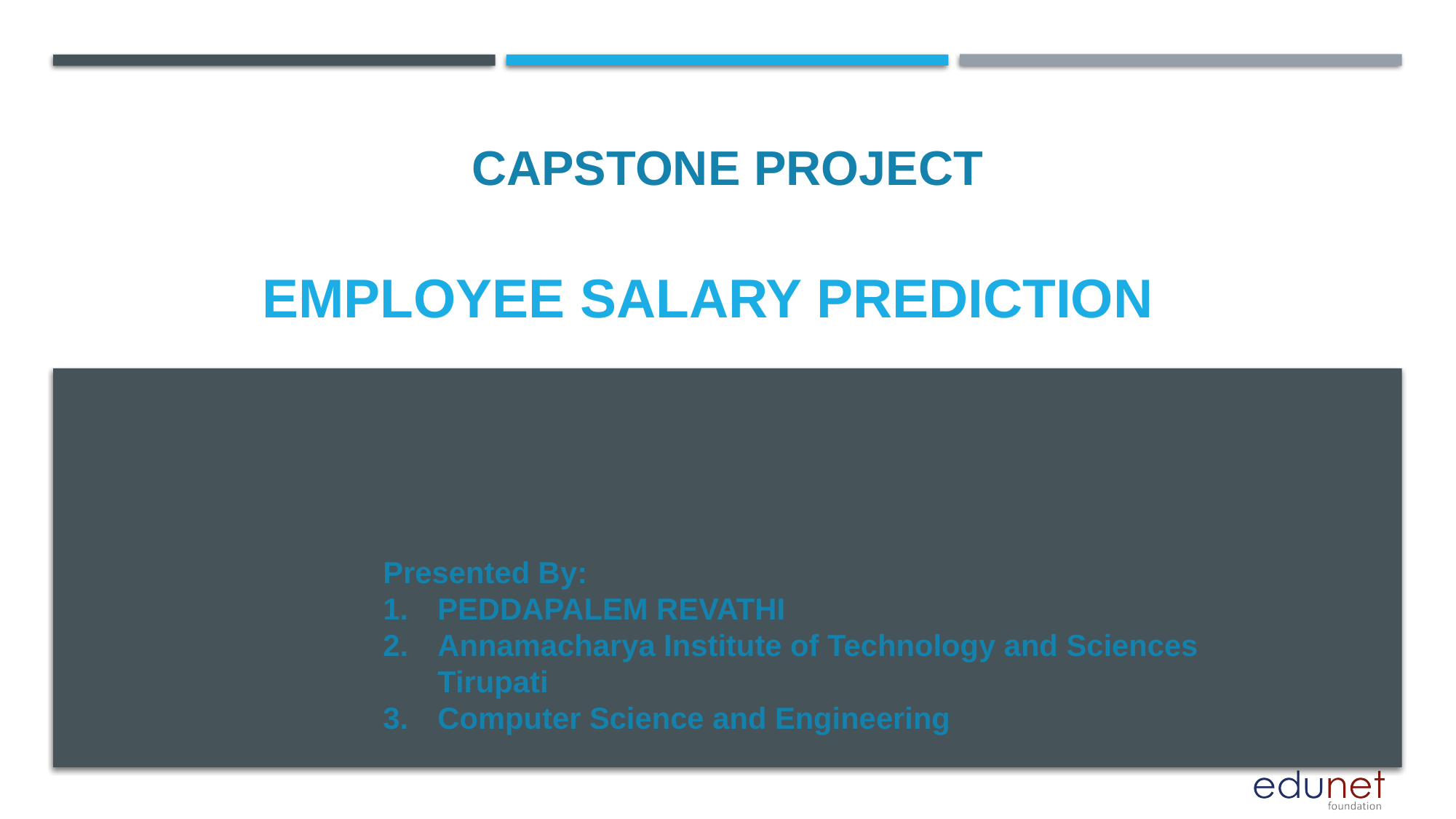

CAPSTONE PROJECT
# EMPLOYEE SALARY PREDICTION
Presented By:
PEDDAPALEM REVATHI
Annamacharya Institute of Technology and Sciences Tirupati
Computer Science and Engineering